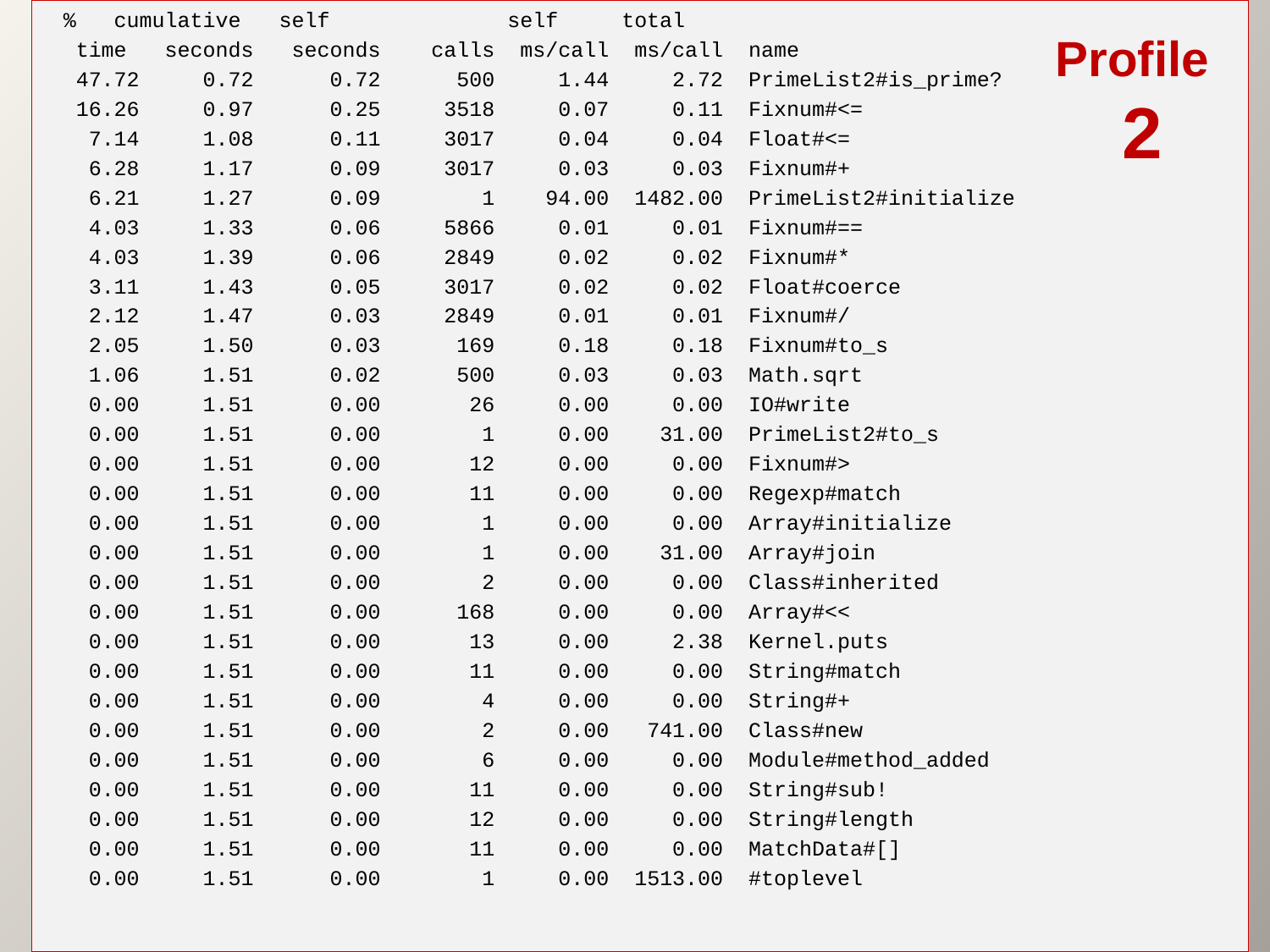

%   cumulative   self              self     total
 time   seconds   seconds    calls  ms/call  ms/call  name
 47.72     0.72      0.72      500     1.44     2.72  PrimeList2#is_prime?
 16.26     0.97      0.25     3518     0.07     0.11  Fixnum#<=
  7.14     1.08      0.11     3017     0.04     0.04  Float#<=
  6.28     1.17      0.09     3017     0.03     0.03  Fixnum#+
  6.21     1.27      0.09        1    94.00  1482.00  PrimeList2#initialize
  4.03     1.33      0.06     5866     0.01     0.01  Fixnum#==
  4.03     1.39      0.06     2849     0.02     0.02  Fixnum#*
  3.11     1.43      0.05     3017     0.02     0.02  Float#coerce
  2.12     1.47      0.03     2849     0.01     0.01  Fixnum#/
  2.05     1.50      0.03      169     0.18     0.18  Fixnum#to_s
  1.06     1.51      0.02      500     0.03     0.03  Math.sqrt
  0.00     1.51      0.00       26     0.00     0.00  IO#write
  0.00     1.51      0.00        1     0.00    31.00  PrimeList2#to_s
  0.00     1.51      0.00       12     0.00     0.00  Fixnum#>
  0.00     1.51      0.00       11     0.00     0.00  Regexp#match
  0.00     1.51      0.00        1     0.00     0.00  Array#initialize
  0.00     1.51      0.00        1     0.00    31.00  Array#join
  0.00     1.51      0.00        2     0.00     0.00  Class#inherited
  0.00     1.51      0.00      168     0.00     0.00  Array#<<
  0.00     1.51      0.00       13     0.00     2.38  Kernel.puts
  0.00     1.51      0.00       11     0.00     0.00  String#match
  0.00     1.51      0.00        4     0.00     0.00  String#+
  0.00     1.51      0.00        2     0.00   741.00  Class#new
  0.00     1.51      0.00        6     0.00     0.00  Module#method_added
  0.00     1.51      0.00       11     0.00     0.00  String#sub!
  0.00     1.51      0.00       12     0.00     0.00  String#length
  0.00     1.51      0.00       11     0.00     0.00  MatchData#[]
  0.00     1.51      0.00        1     0.00  1513.00  #toplevel
# Profile 2
CSCI A201 Spring 2009
22